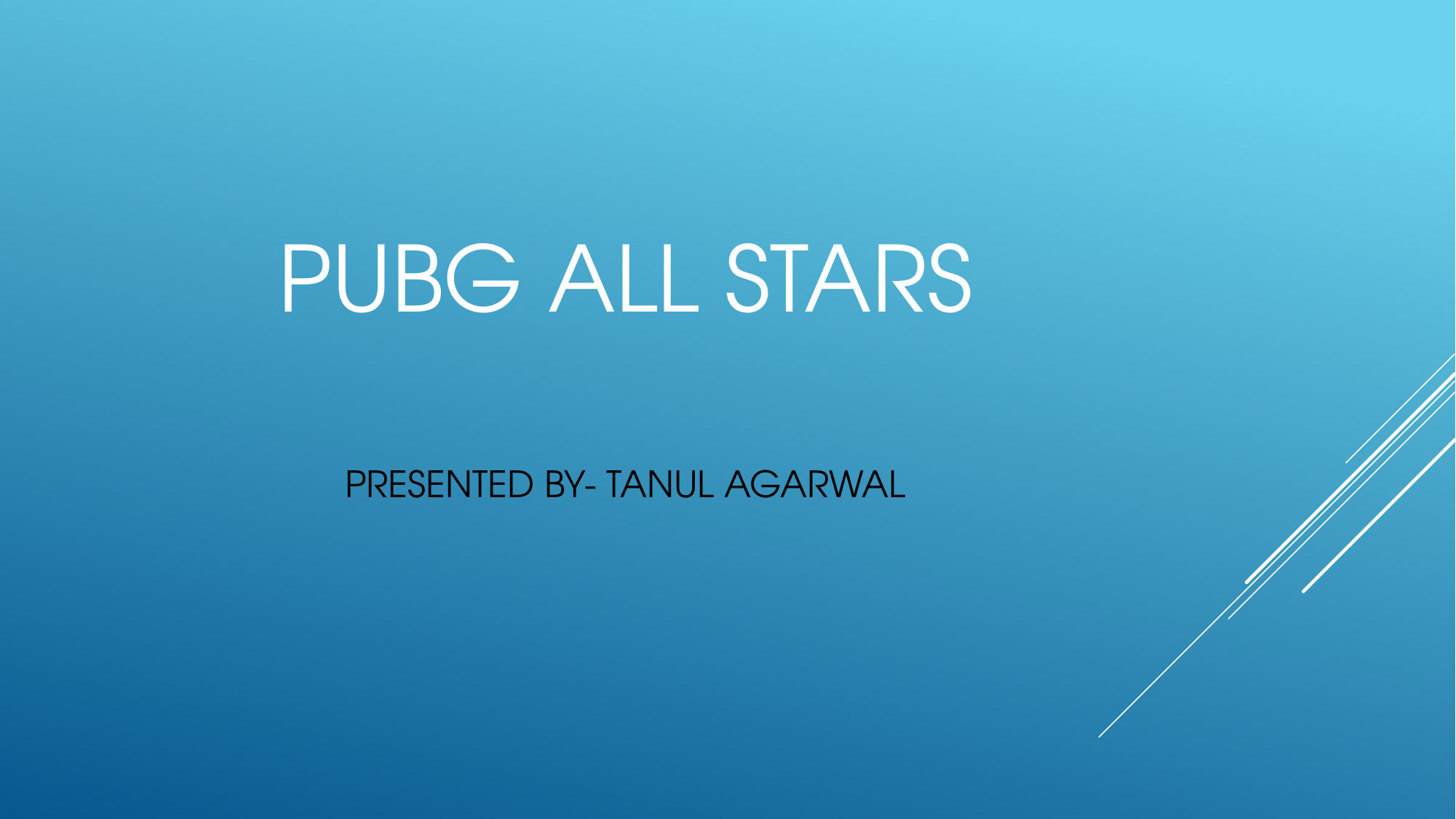

# PUBG ALL STARS presented by- Tanul Agarwal